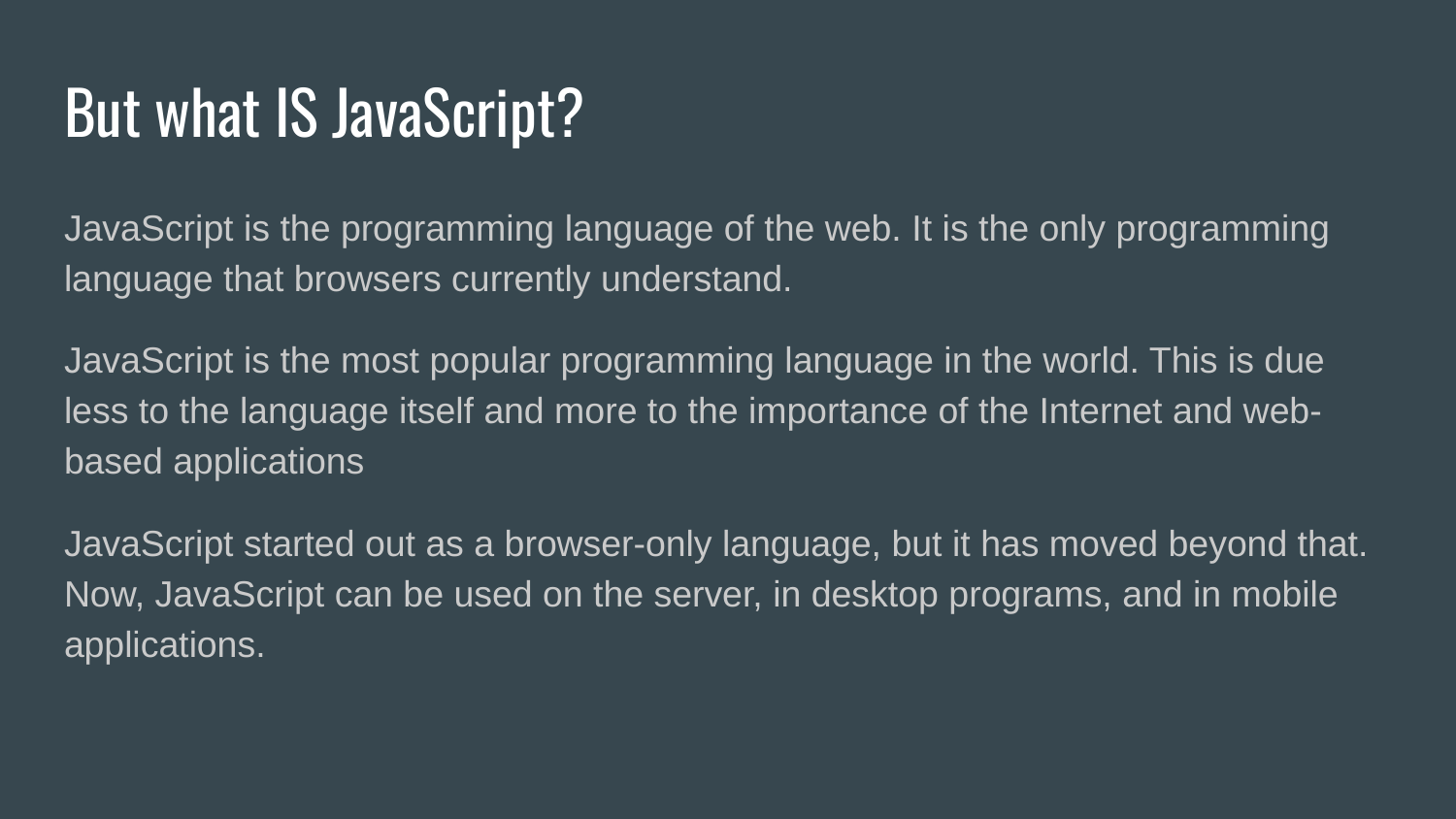

# But what IS JavaScript?
JavaScript is the programming language of the web. It is the only programming language that browsers currently understand.
JavaScript is the most popular programming language in the world. This is due less to the language itself and more to the importance of the Internet and web-based applications
JavaScript started out as a browser-only language, but it has moved beyond that. Now, JavaScript can be used on the server, in desktop programs, and in mobile applications.